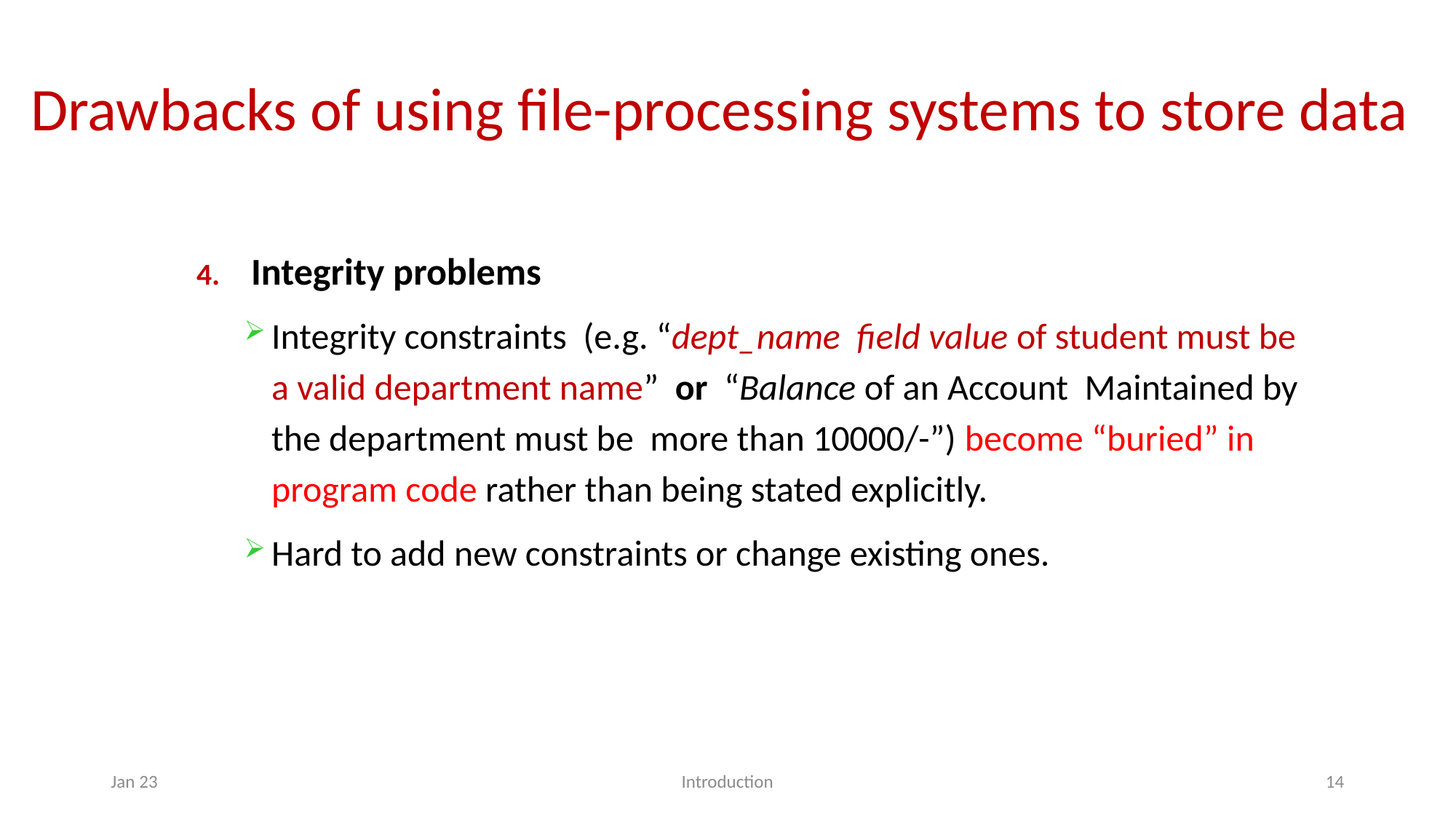

# Drawbacks of using file-processing systems to store data
Integrity problems
Integrity constraints  (e.g. “dept_name  field value of student must be a valid department name”  or  “Balance of an Account  Maintained by the department must be  more than 10000/-”) become “buried” in program code rather than being stated explicitly.
Hard to add new constraints or change existing ones.
Jan 23
Introduction
14